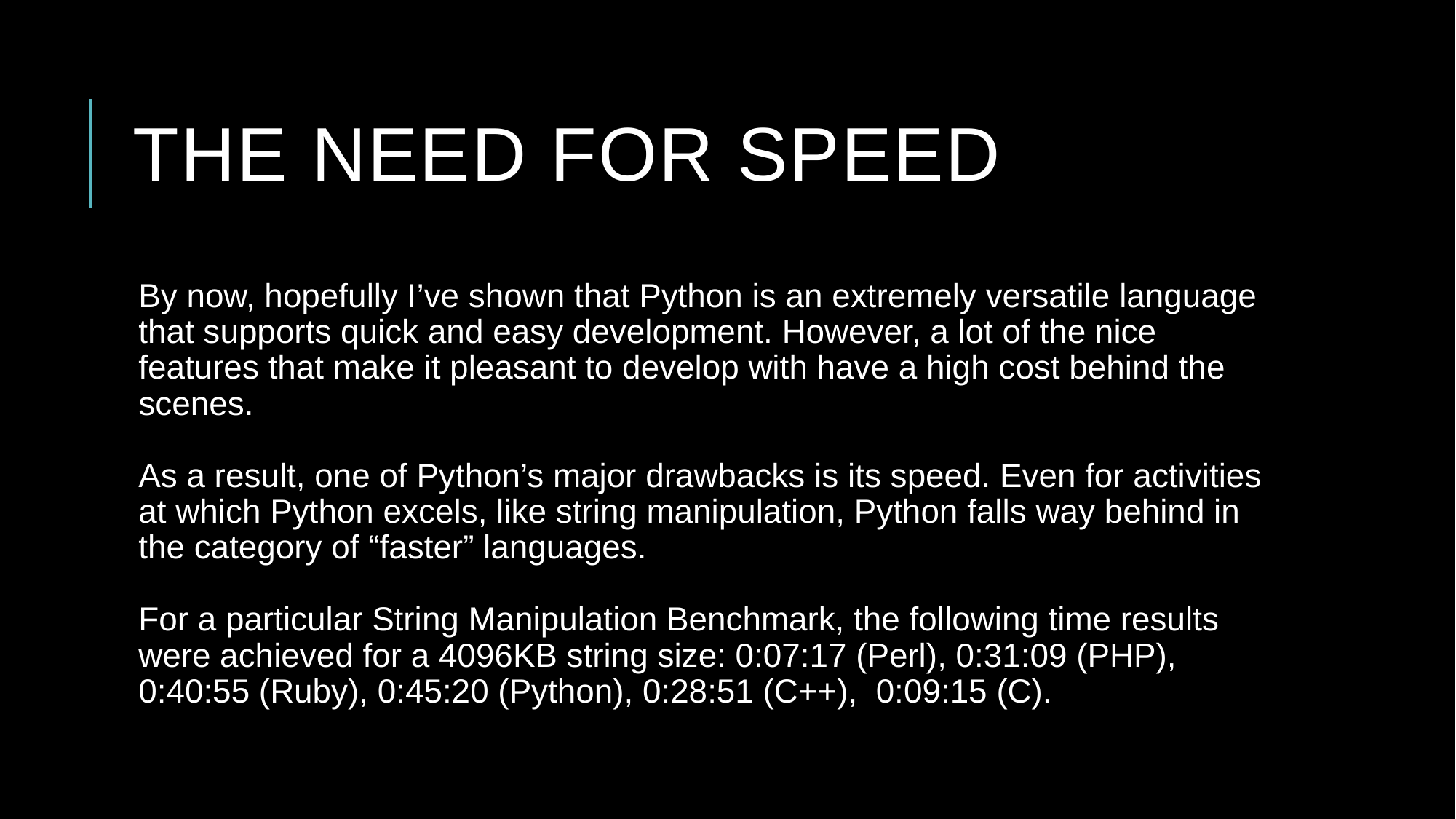

# The need for speed
By now, hopefully I’ve shown that Python is an extremely versatile language that supports quick and easy development. However, a lot of the nice features that make it pleasant to develop with have a high cost behind the scenes.
As a result, one of Python’s major drawbacks is its speed. Even for activities at which Python excels, like string manipulation, Python falls way behind in the category of “faster” languages.
For a particular String Manipulation Benchmark, the following time results were achieved for a 4096KB string size: 0:07:17 (Perl), 0:31:09 (PHP), 0:40:55 (Ruby), 0:45:20 (Python), 0:28:51 (C++),  0:09:15 (C).